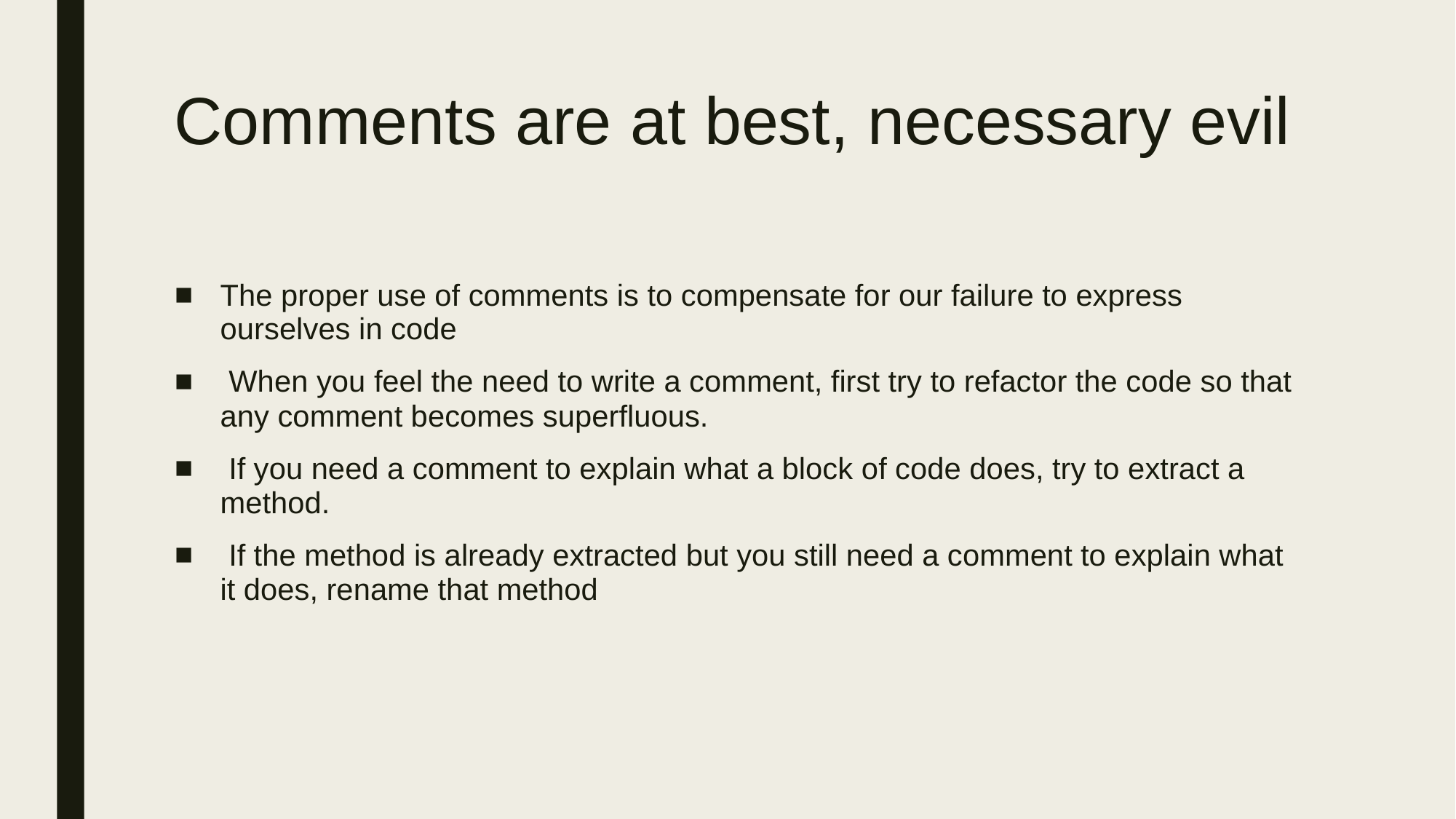

Comments are at best, necessary evil
The proper use of comments is to compensate for our failure to express ourselves in code
 When you feel the need to write a comment, first try to refactor the code so that any comment becomes superfluous.
 If you need a comment to explain what a block of code does, try to extract a method.
 If the method is already extracted but you still need a comment to explain what it does, rename that method